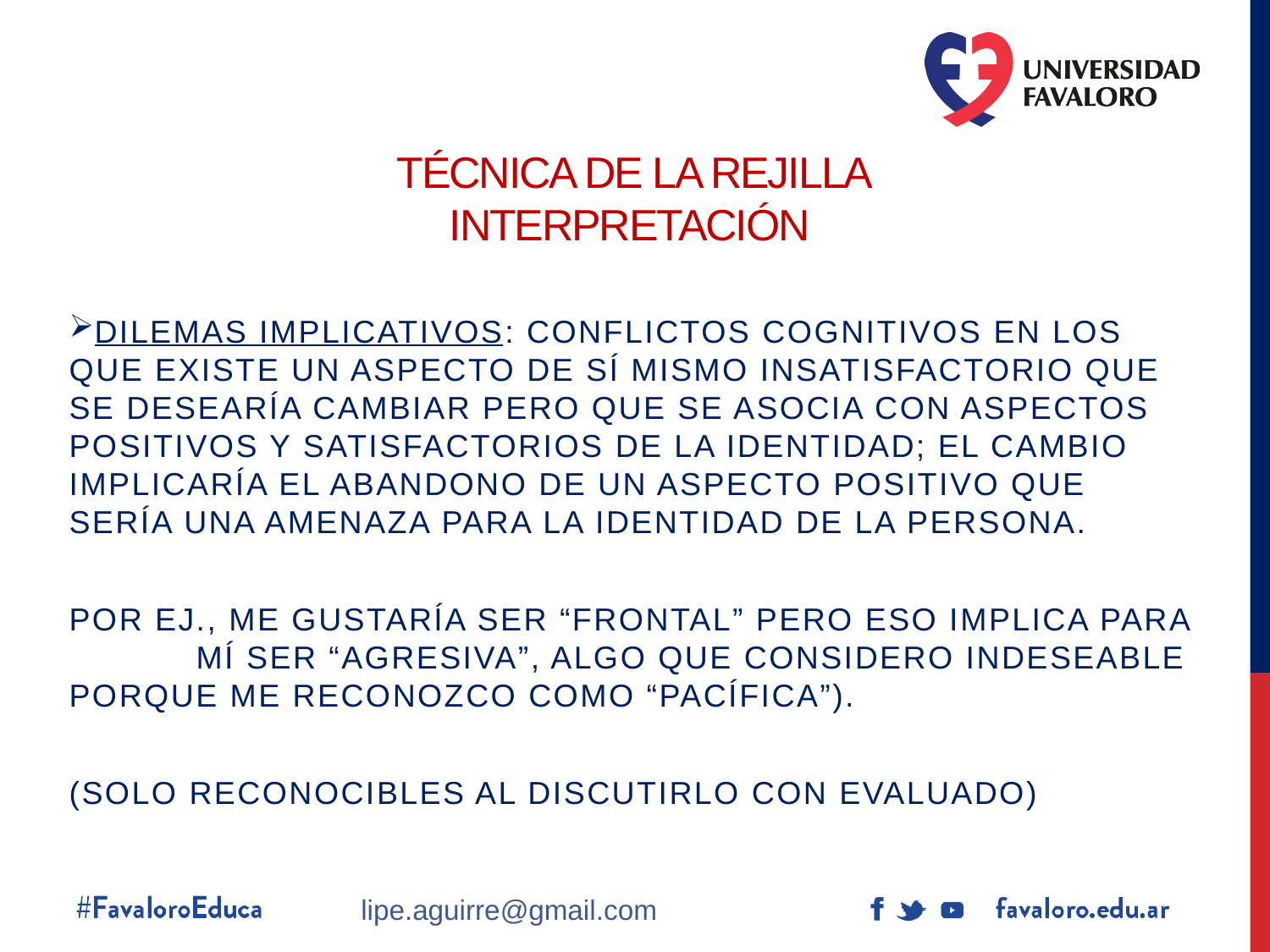

# Técnica de la rejilla interpretación

DILEMAS IMPLICATIVOS: conflictos cognitivos en los que existe un aspecto de sí mismo insatisfactorio que se desearía cambiar pero que se asocia con aspectos positivos y satisfactorios de la identidad; el cambio implicaría el abandono de un aspecto positivo que sería una amenaza para la identidad de la persona.

Por ej., me gustaría ser “frontal” pero eso implica para 	mí ser “agresiva”, algo que considero indeseable porque me reconozco como “pacífica”).

(solo reconocibles al discutirlo con evaluado)

lipe.aguirre@gmail.com